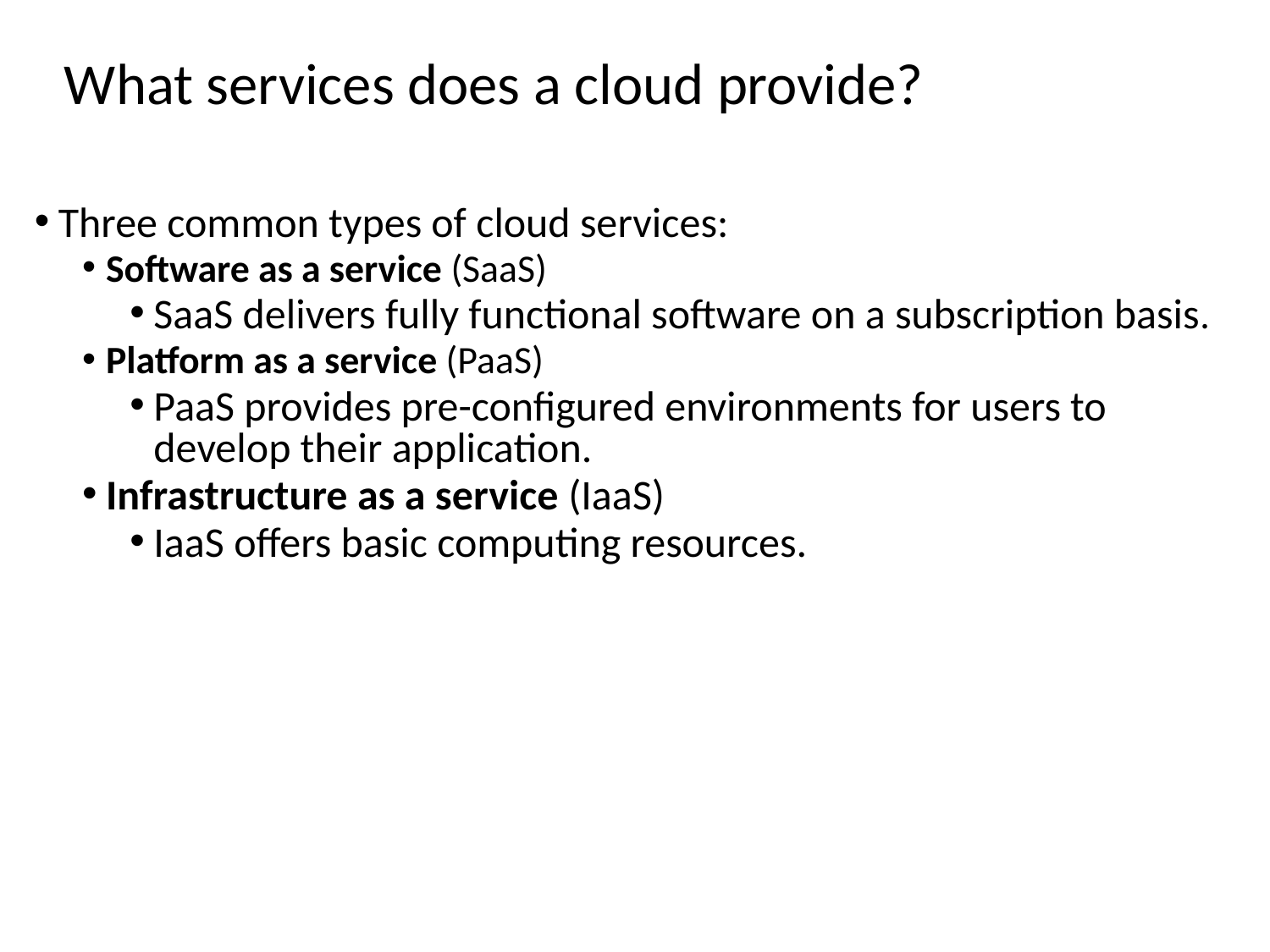

# What services does a cloud provide?

Three common types of cloud services:
Software as a service (SaaS)
SaaS delivers fully functional software on a subscription basis.
Platform as a service (PaaS)
PaaS provides pre-configured environments for users to develop their application.
Infrastructure as a service (IaaS)
IaaS offers basic computing resources.